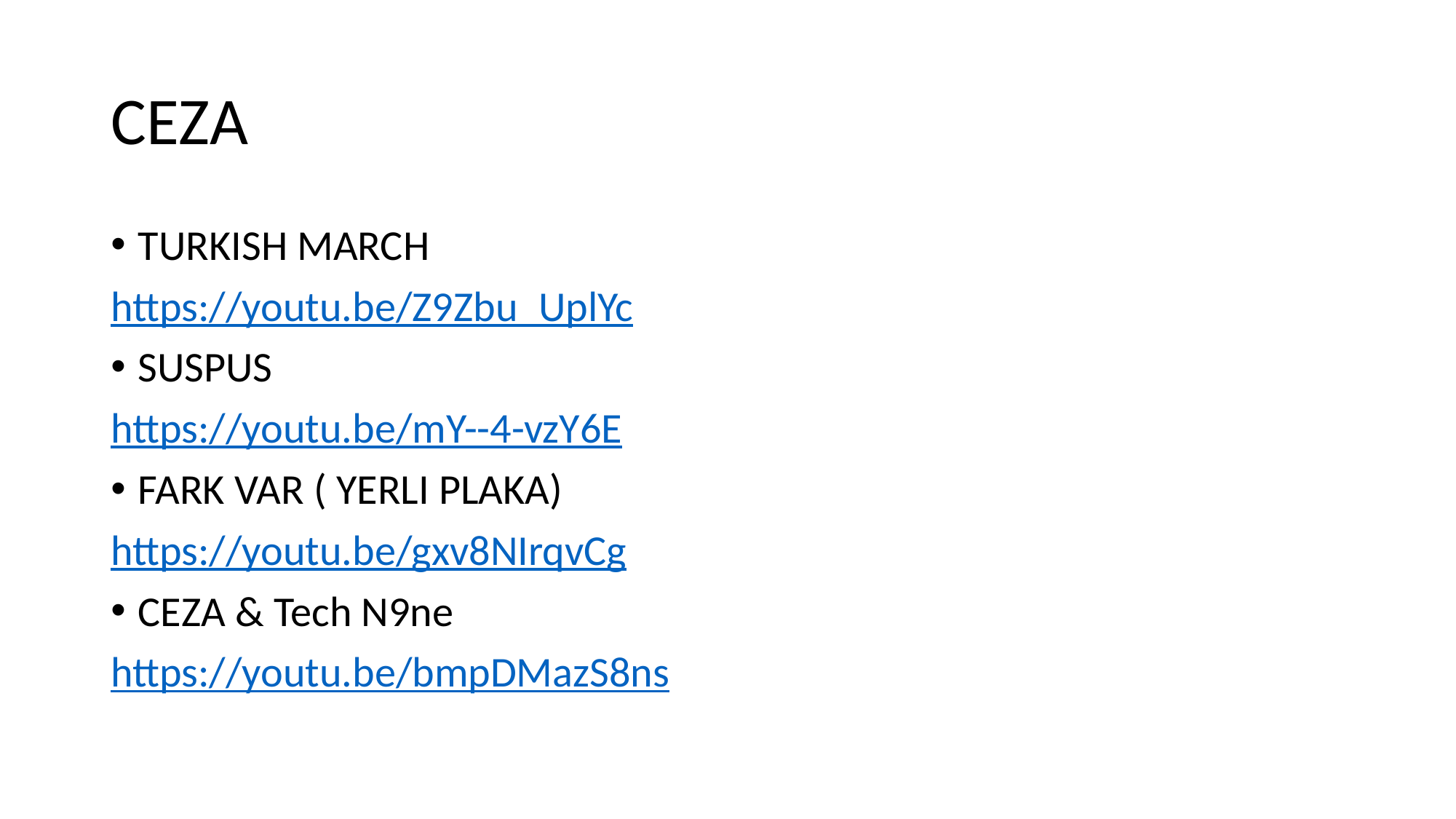

# CEZA
TURKISH MARCH
https://youtu.be/Z9Zbu_UplYc
SUSPUS
https://youtu.be/mY--4-vzY6E
FARK VAR ( YERLI PLAKA)
https://youtu.be/gxv8NIrqvCg
CEZA & Tech N9ne
https://youtu.be/bmpDMazS8ns